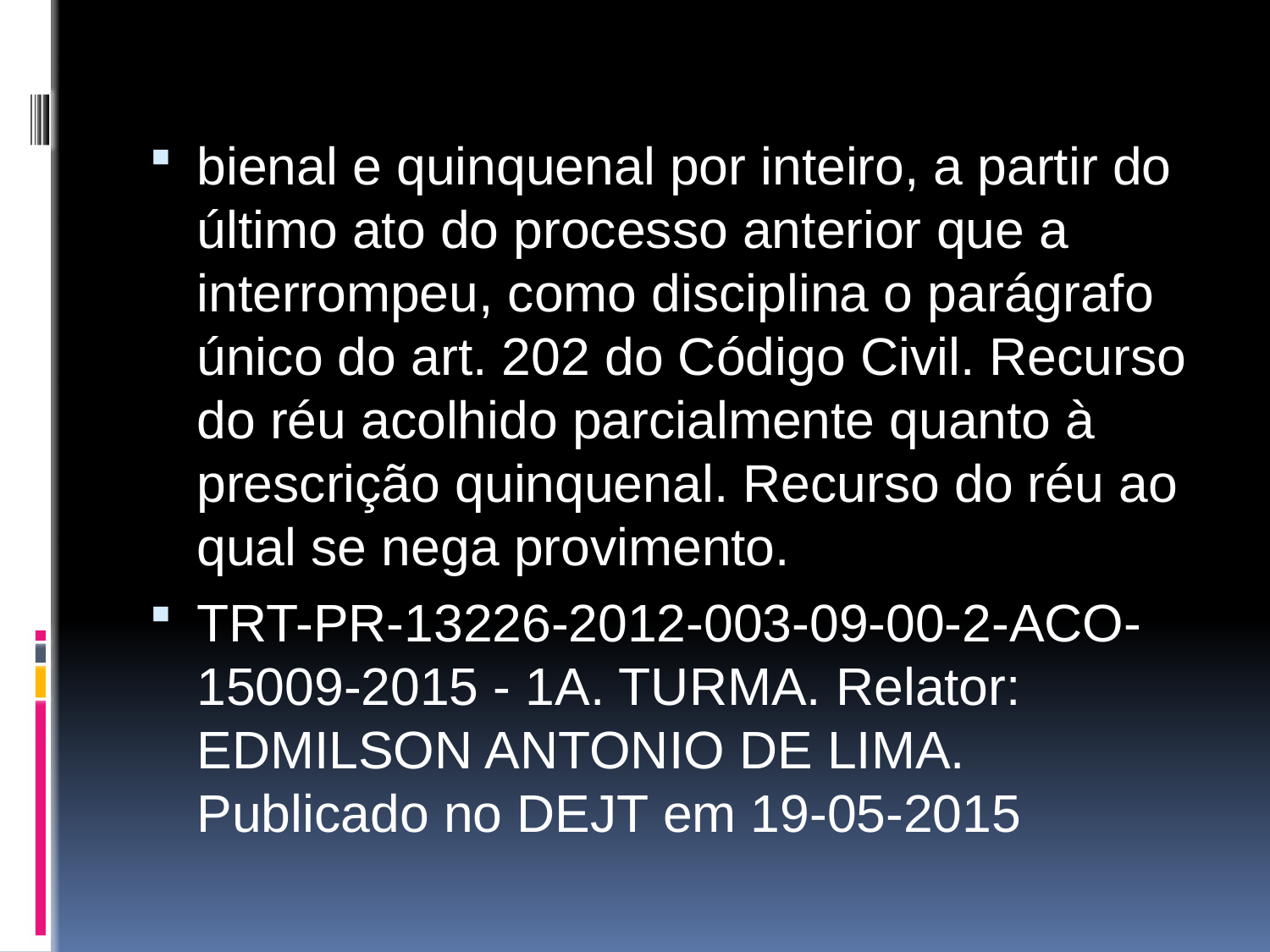

bienal e quinquenal por inteiro, a partir do último ato do processo anterior que a interrompeu, como disciplina o parágrafo único do art. 202 do Código Civil. Recurso do réu acolhido parcialmente quanto à prescrição quinquenal. Recurso do réu ao qual se nega provimento.
TRT-PR-13226-2012-003-09-00-2-ACO-15009-2015 - 1A. TURMA. Relator: EDMILSON ANTONIO DE LIMA. Publicado no DEJT em 19-05-2015